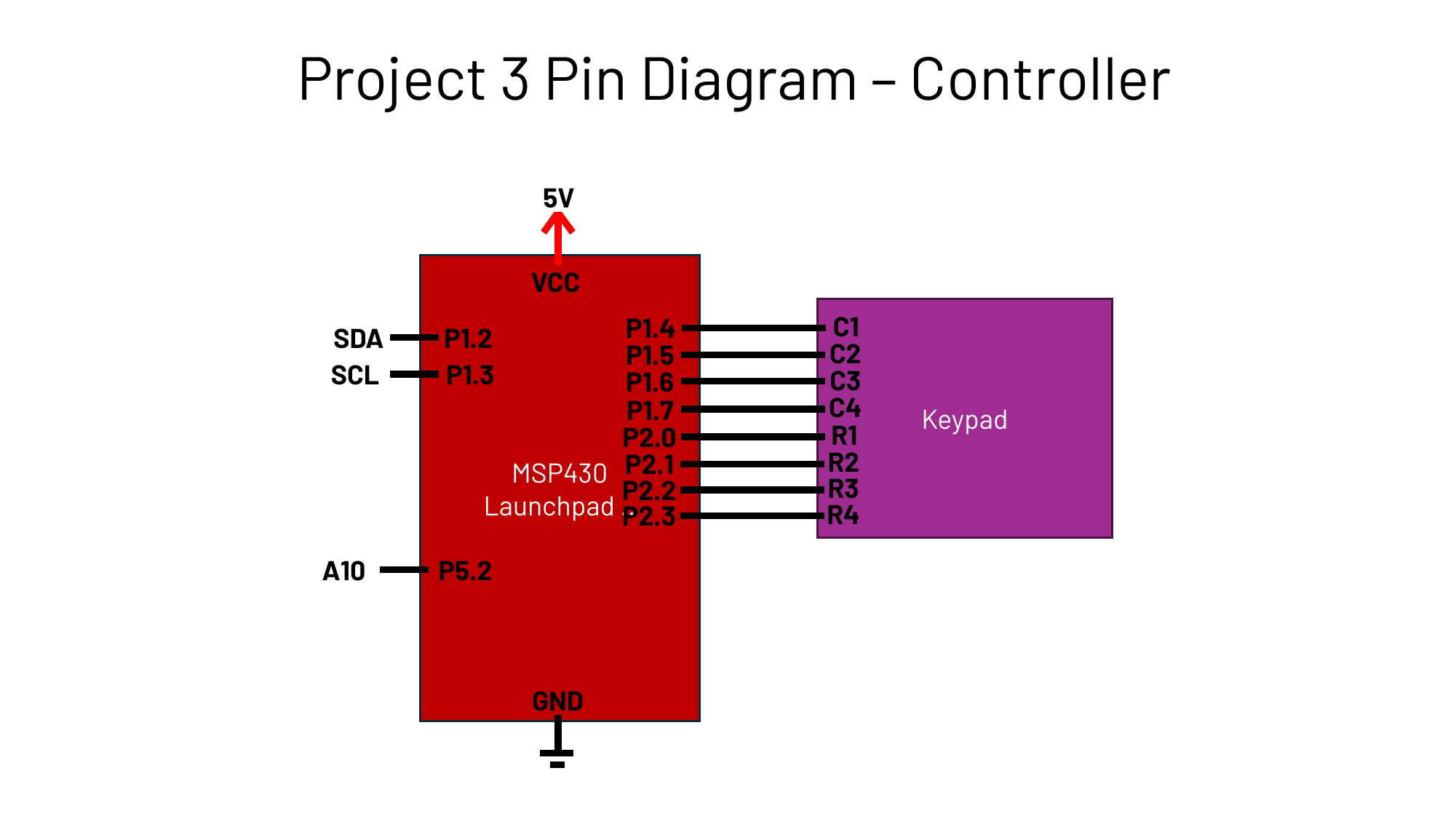

Project 3 Pin Diagram – Controller
5V
MSP430
Launchpad ..
VCC
Keypad
C1
P1.4
SDA
P1.2
C2
P1.5
SCL
P1.3
C3
P1.6
C4
P1.7
R1
P2.0
R2
P2.1
R3
P2.2
R4
P2.3
A10
P5.2
GND